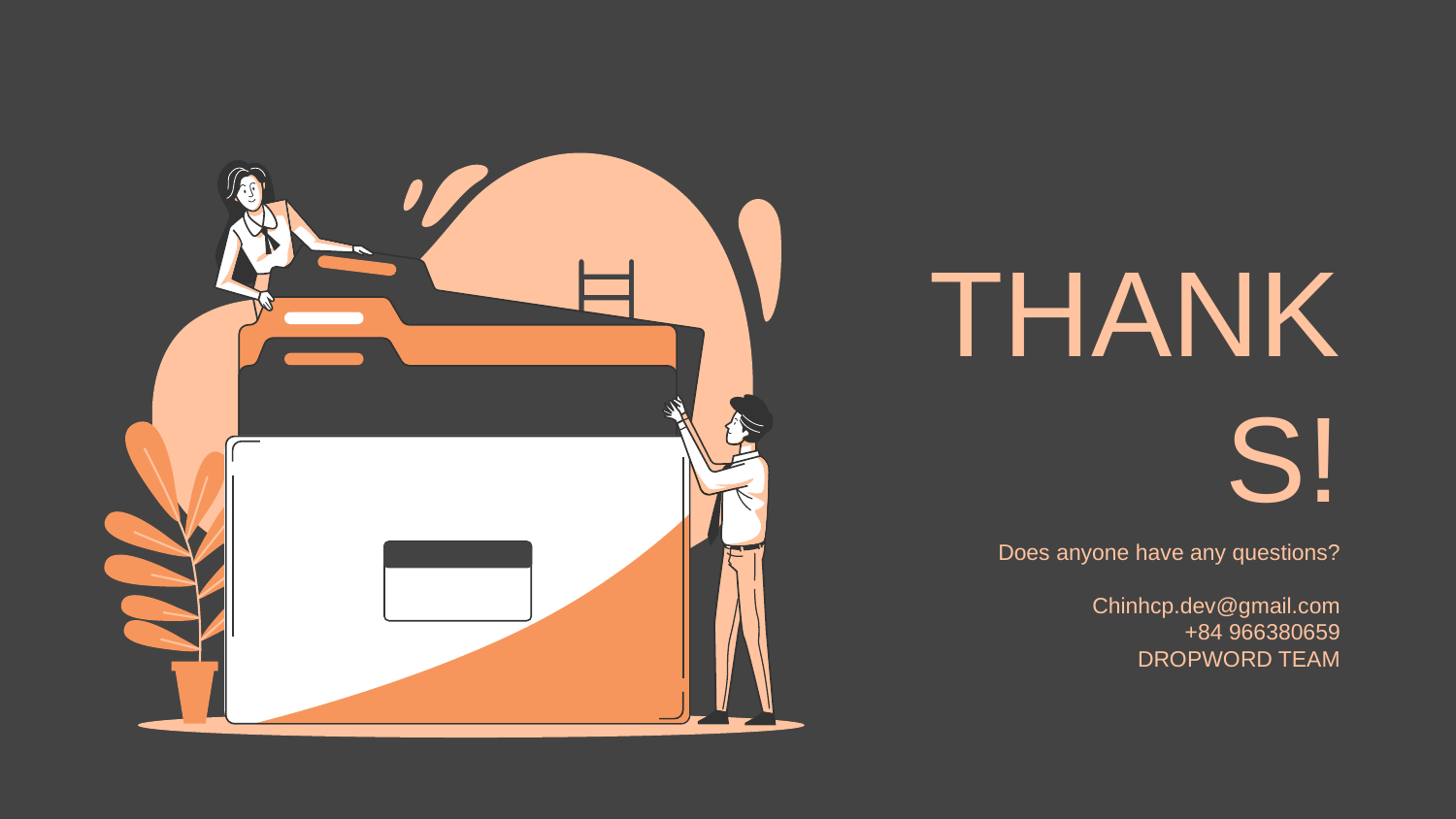

# THANKS!
Does anyone have any questions?

Chinhcp.dev@gmail.com
+84 966380659
DROPWORD TEAM